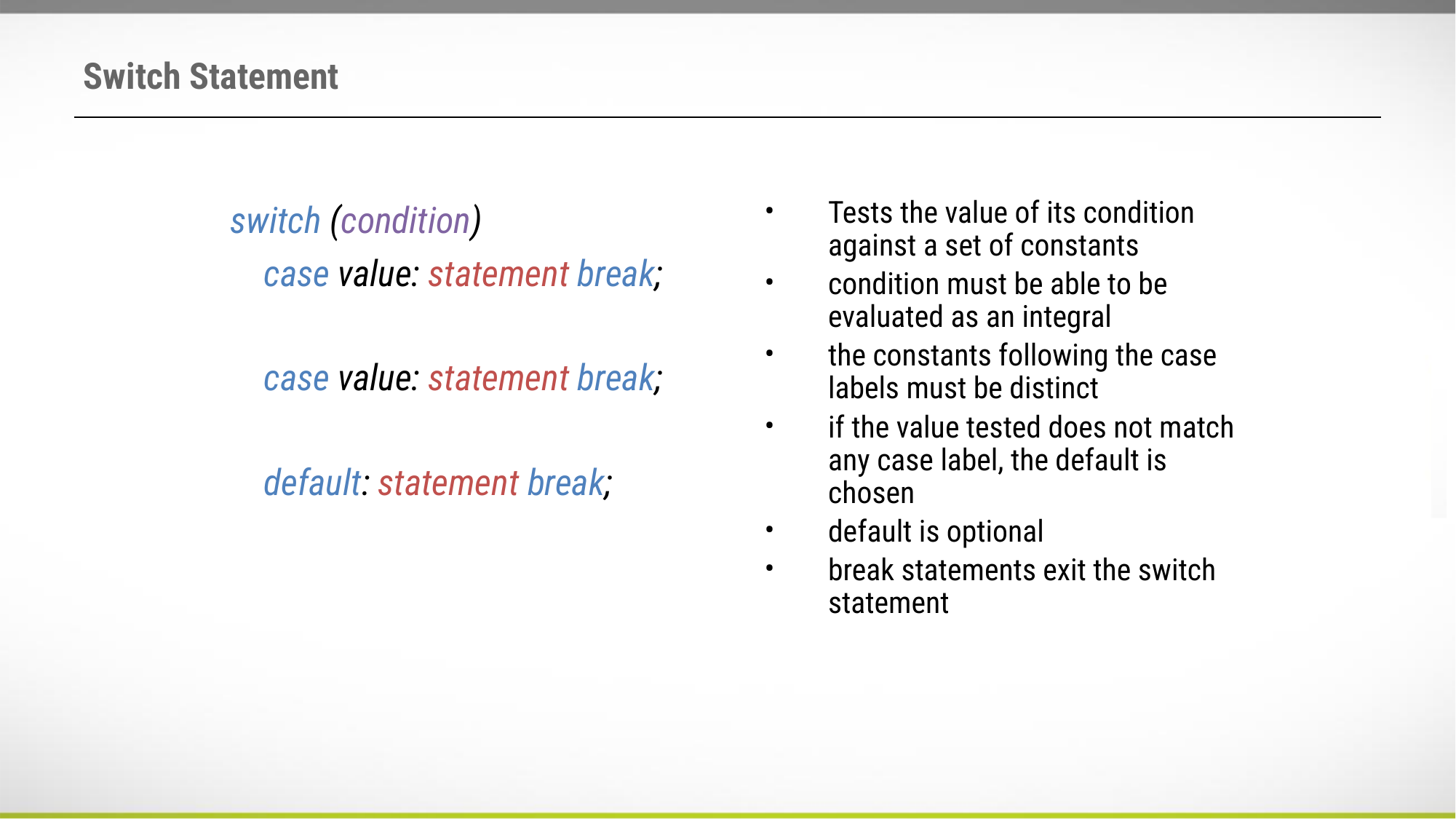

# Switch Statement
    switch (condition)
        case value: statement break;

        case value: statement break;

        default: statement break;

Tests the value of its condition against a set of constants
condition must be able to be evaluated as an integral
the constants following the case labels must be distinct
if the value tested does not match any case label, the default is chosen
default is optional
break statements exit the switch statement